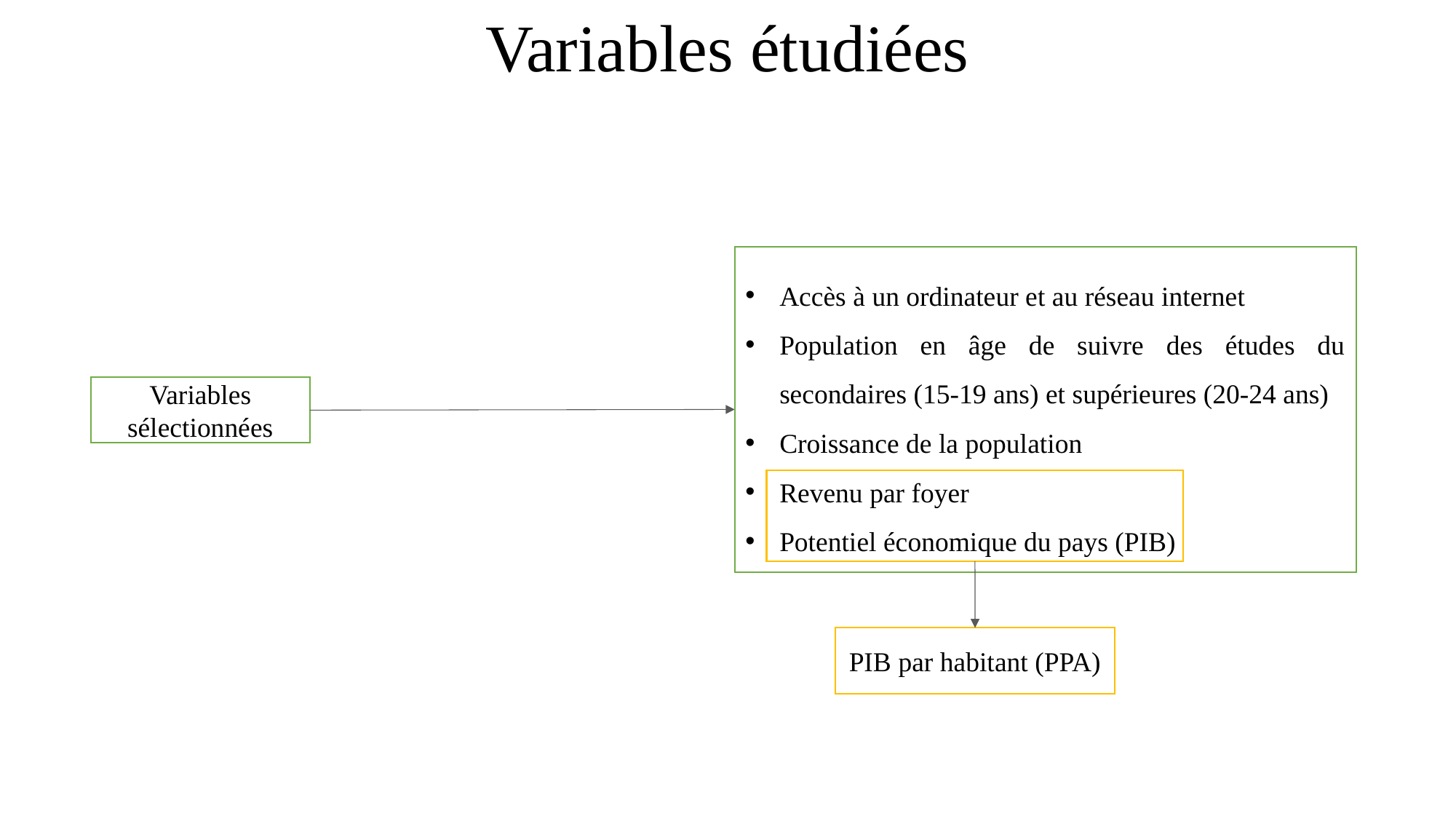

Variables étudiées
Accès à un ordinateur et au réseau internet
Population en âge de suivre des études du secondaires (15-19 ans) et supérieures (20-24 ans)
Croissance de la population
Revenu par foyer
Potentiel économique du pays (PIB)
Variables sélectionnées

PIB par habitant (PPA)